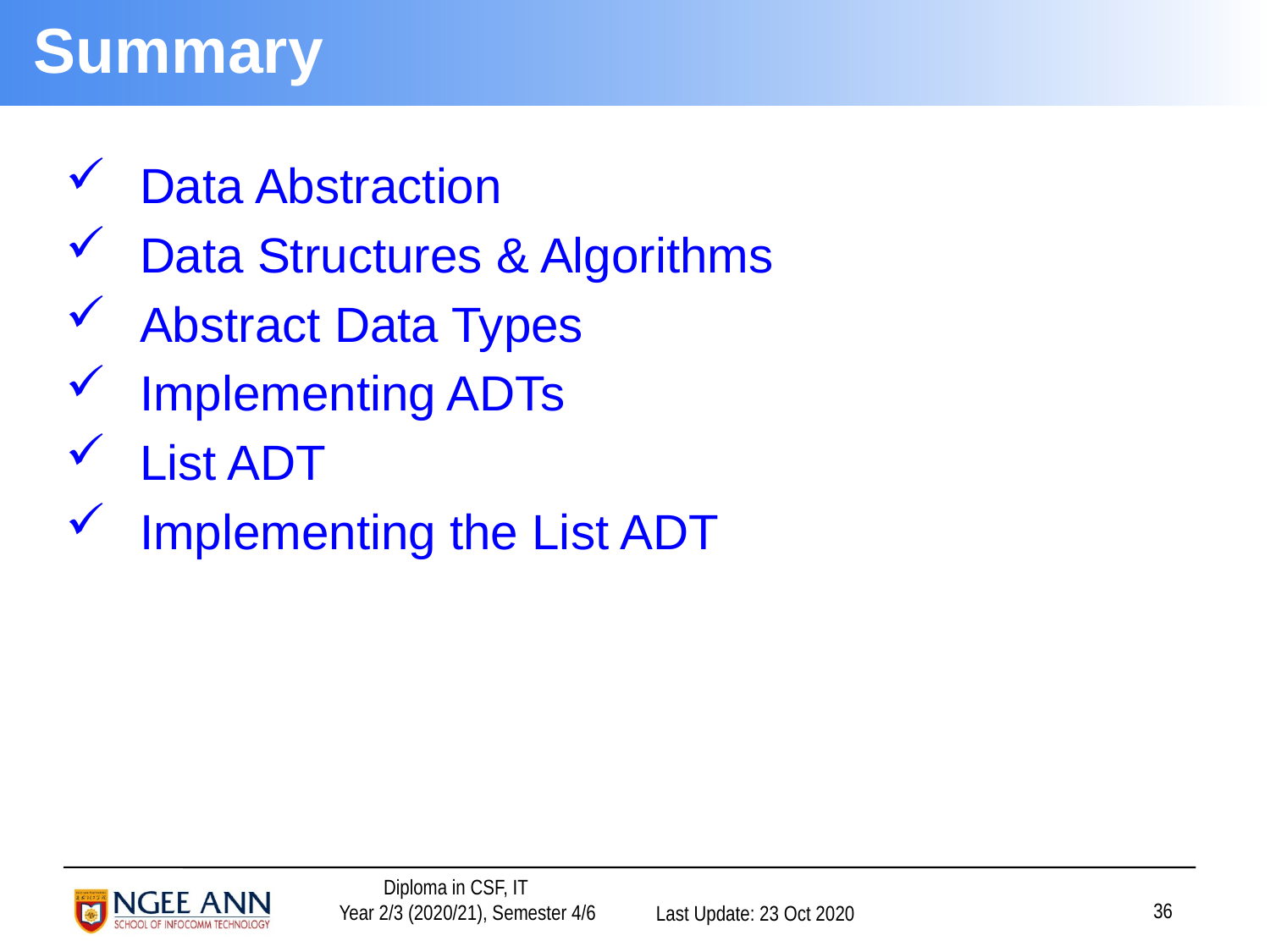

# Summary
Data Abstraction
Data Structures & Algorithms
Abstract Data Types
Implementing ADTs
List ADT
Implementing the List ADT